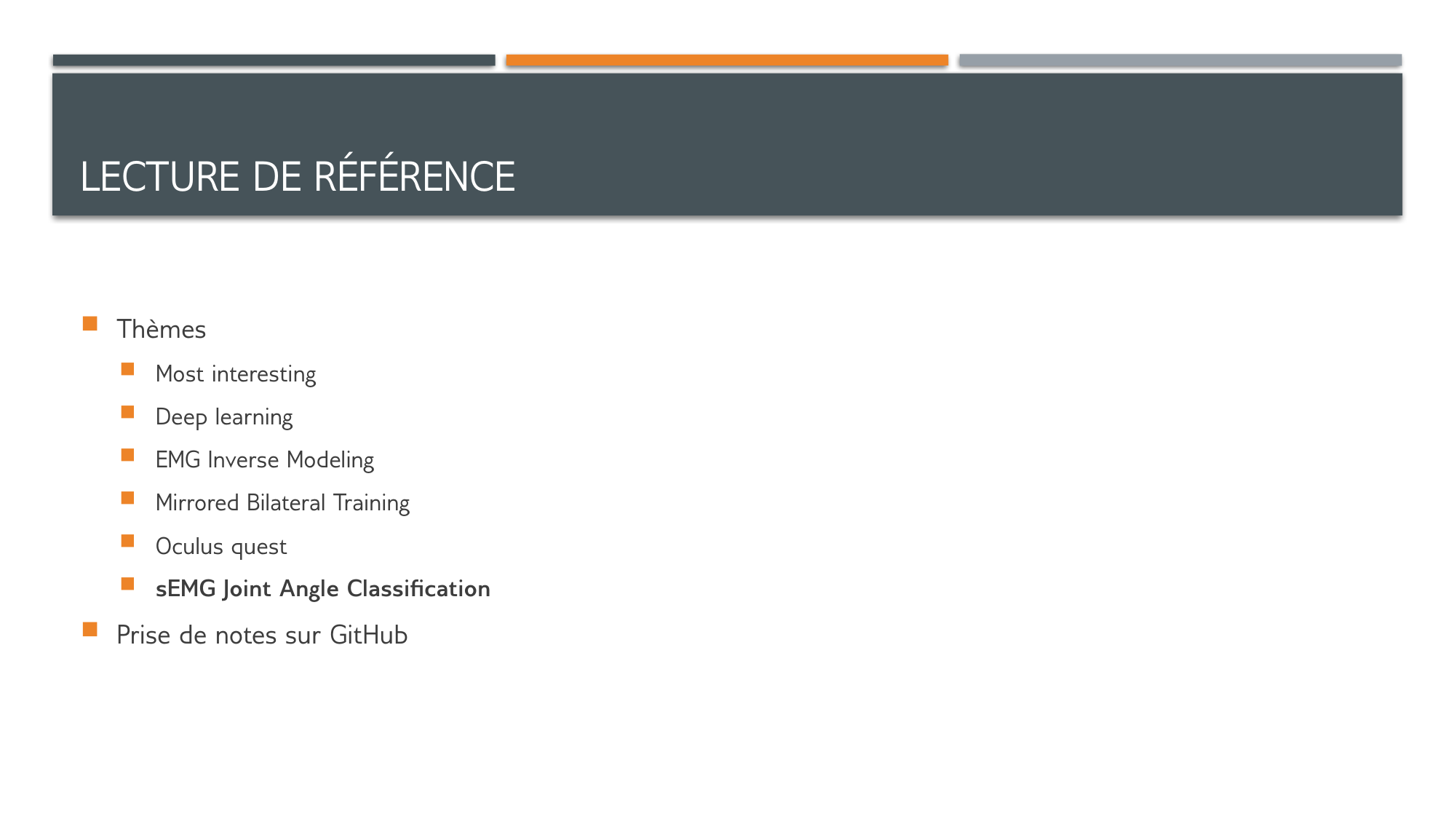

# Lecture de référence
Thèmes
Most interesting
Deep learning
EMG Inverse Modeling
Mirrored Bilateral Training
Oculus quest
sEMG Joint Angle Classification
Prise de notes sur GitHub